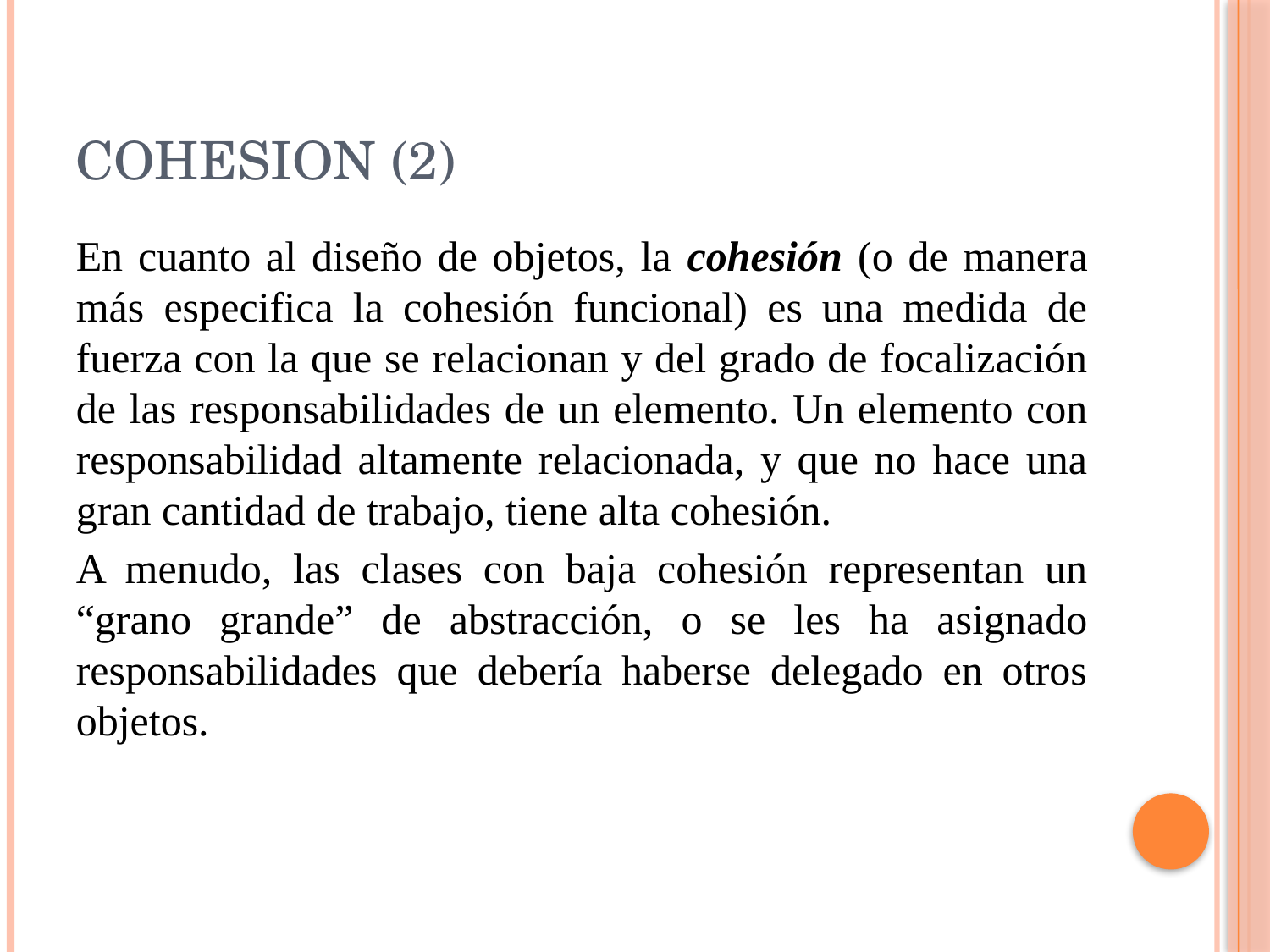

# Cohesion (2)
En cuanto al diseño de objetos, la cohesión (o de manera más especifica la cohesión funcional) es una medida de fuerza con la que se relacionan y del grado de focalización de las responsabilidades de un elemento. Un elemento con responsabilidad altamente relacionada, y que no hace una gran cantidad de trabajo, tiene alta cohesión.
A menudo, las clases con baja cohesión representan un “grano grande” de abstracción, o se les ha asignado responsabilidades que debería haberse delegado en otros objetos.